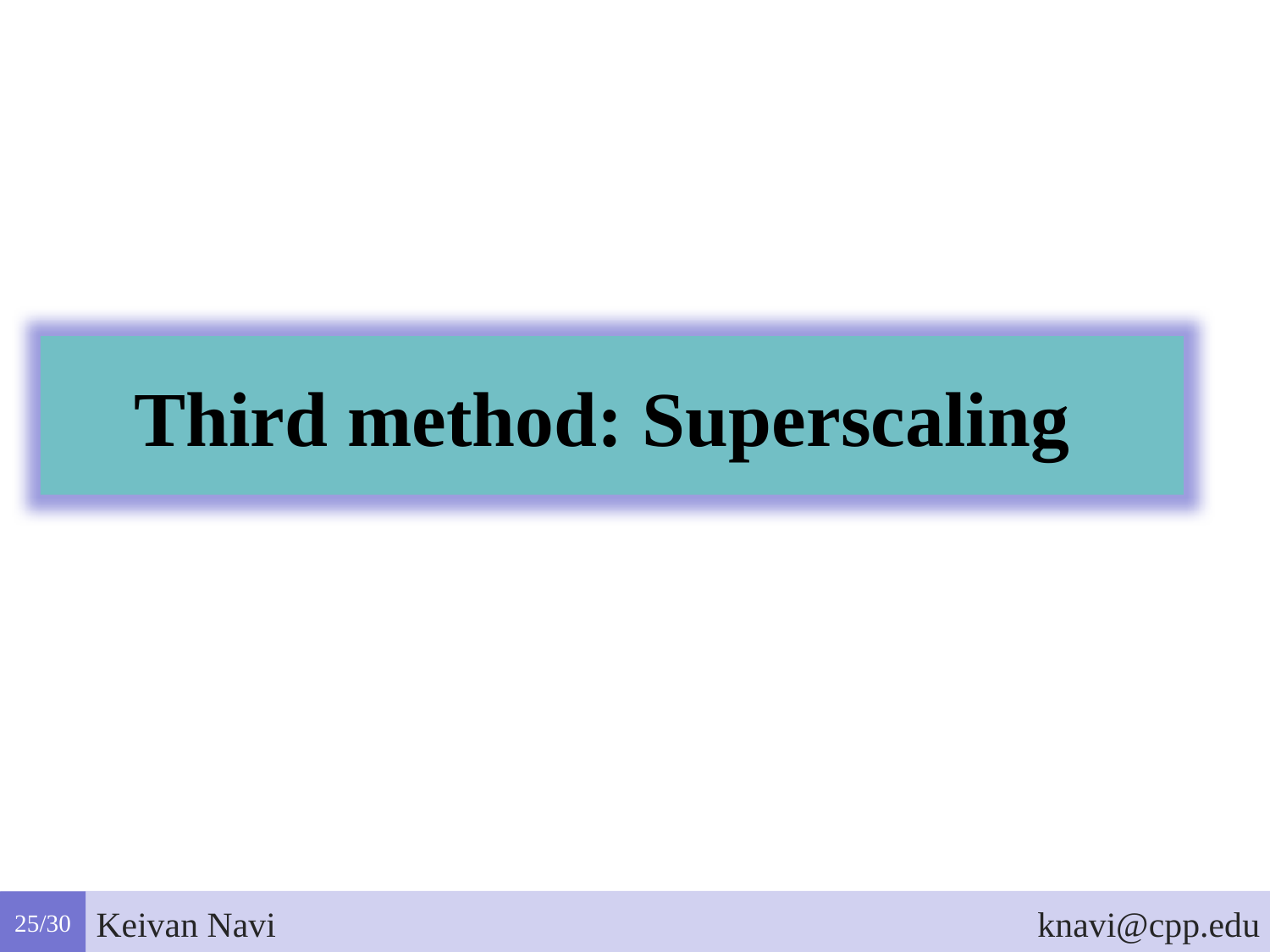

Third method: Superscaling

25/30
Keivan Navi
knavi@cpp.edu